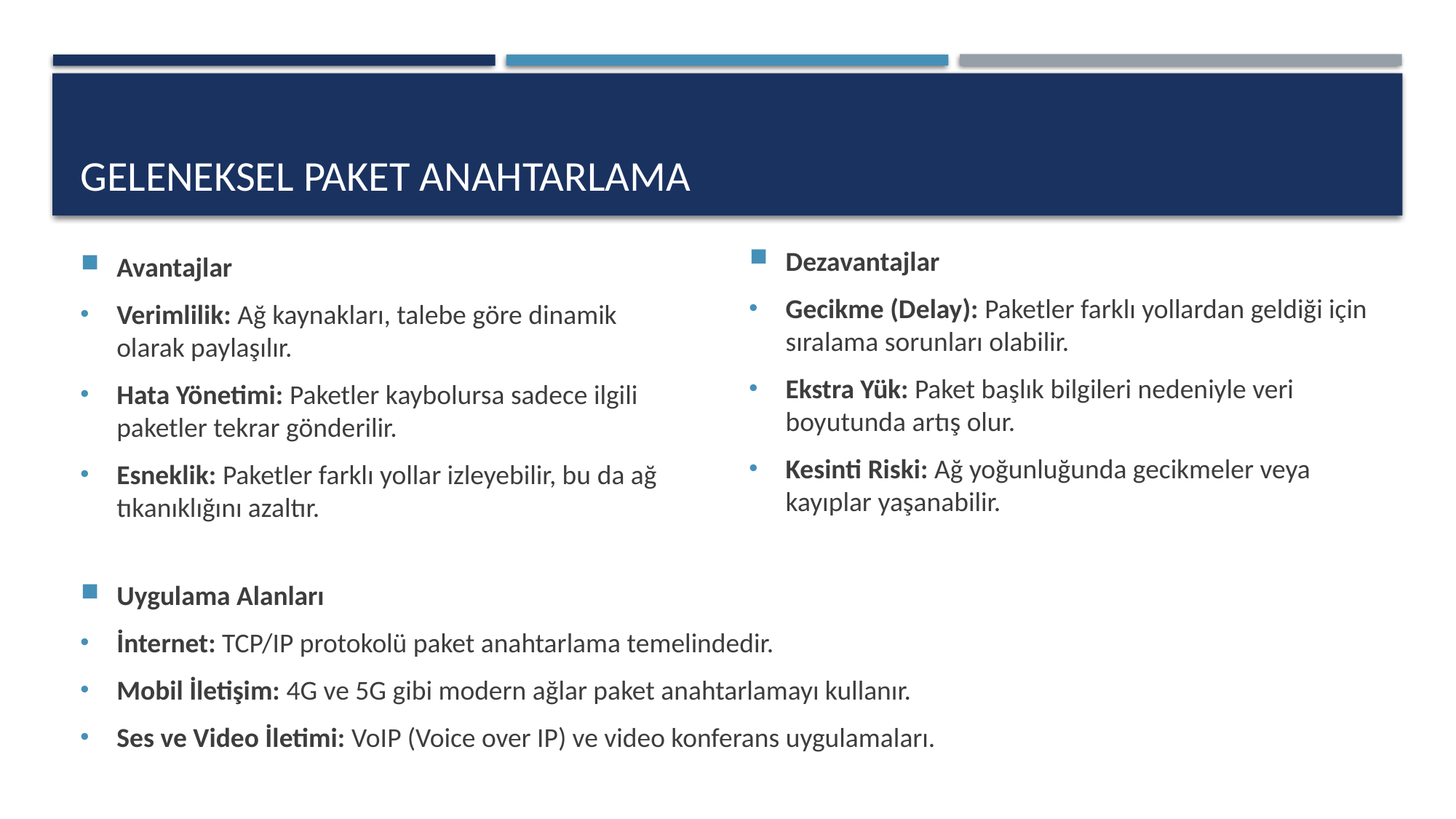

# Geleneksel paket anahtarlama
Dezavantajlar
Gecikme (Delay): Paketler farklı yollardan geldiği için sıralama sorunları olabilir.
Ekstra Yük: Paket başlık bilgileri nedeniyle veri boyutunda artış olur.
Kesinti Riski: Ağ yoğunluğunda gecikmeler veya kayıplar yaşanabilir.
Avantajlar
Verimlilik: Ağ kaynakları, talebe göre dinamik olarak paylaşılır.
Hata Yönetimi: Paketler kaybolursa sadece ilgili paketler tekrar gönderilir.
Esneklik: Paketler farklı yollar izleyebilir, bu da ağ tıkanıklığını azaltır.

Uygulama Alanları
İnternet: TCP/IP protokolü paket anahtarlama temelindedir.
Mobil İletişim: 4G ve 5G gibi modern ağlar paket anahtarlamayı kullanır.
Ses ve Video İletimi: VoIP (Voice over IP) ve video konferans uygulamaları.